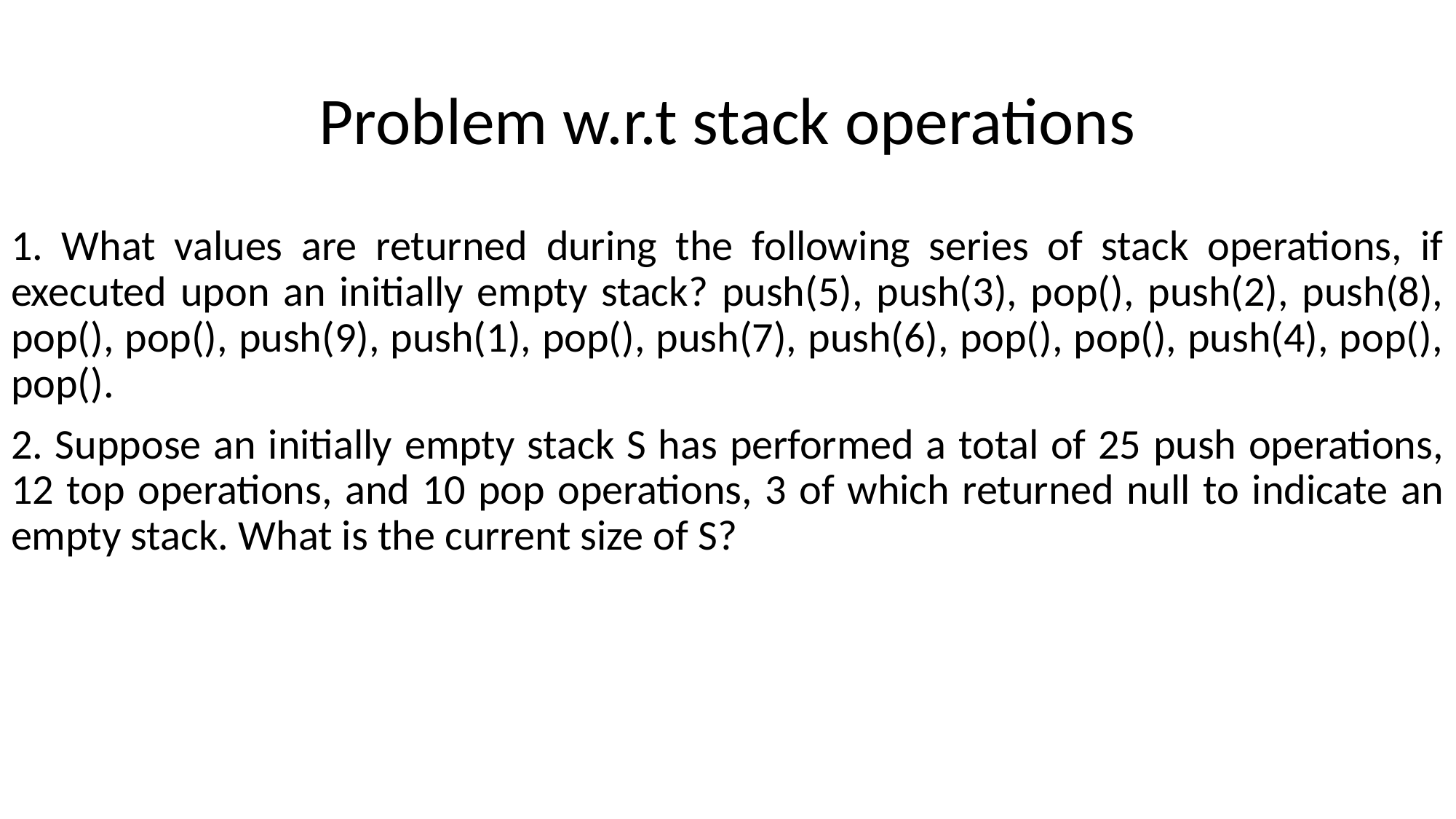

# Problem w.r.t stack operations
1. What values are returned during the following series of stack operations, if executed upon an initially empty stack? push(5), push(3), pop(), push(2), push(8), pop(), pop(), push(9), push(1), pop(), push(7), push(6), pop(), pop(), push(4), pop(), pop().
2. Suppose an initially empty stack S has performed a total of 25 push operations, 12 top operations, and 10 pop operations, 3 of which returned null to indicate an empty stack. What is the current size of S?